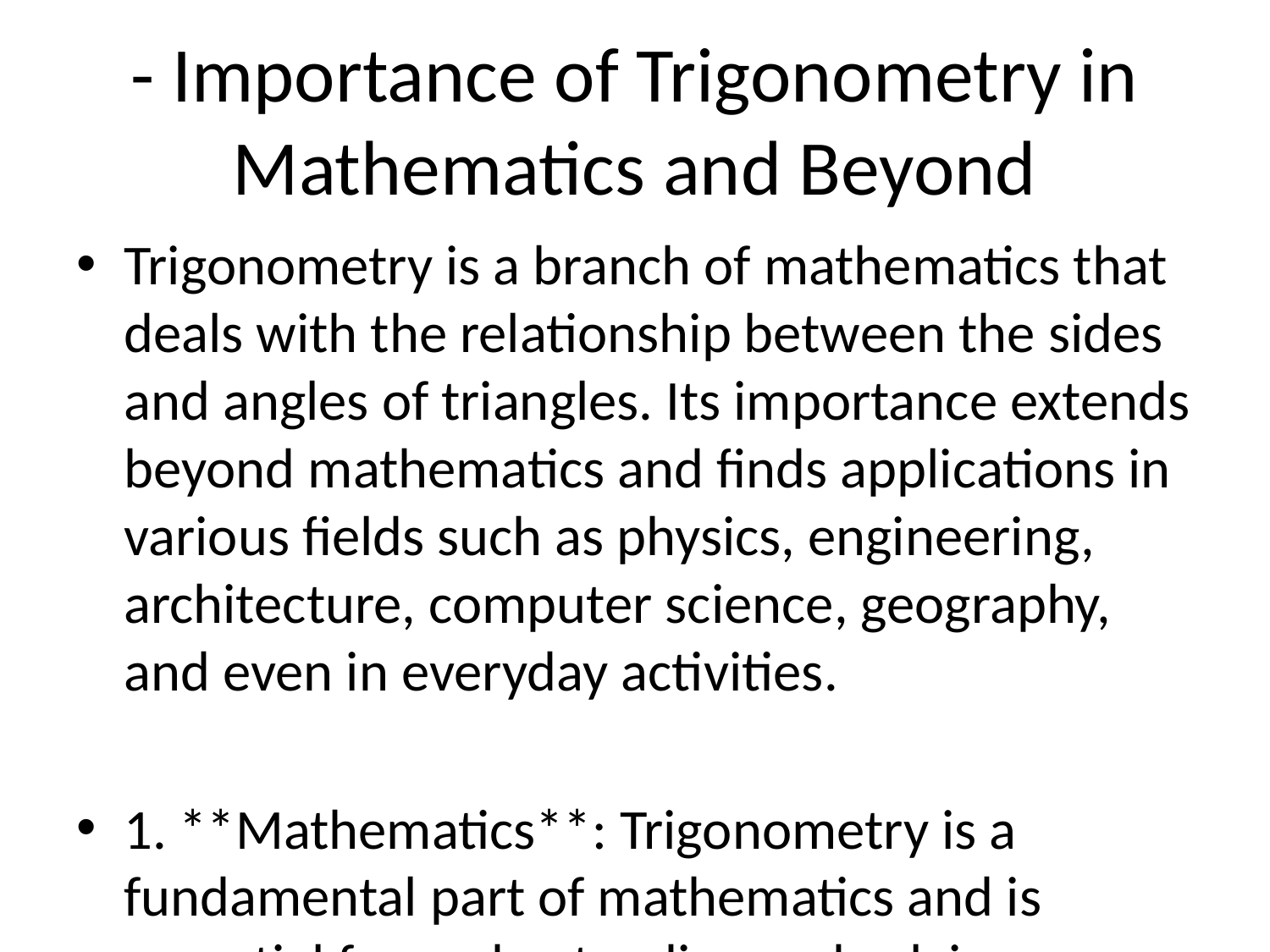

# - Importance of Trigonometry in Mathematics and Beyond
Trigonometry is a branch of mathematics that deals with the relationship between the sides and angles of triangles. Its importance extends beyond mathematics and finds applications in various fields such as physics, engineering, architecture, computer science, geography, and even in everyday activities.

1. **Mathematics**: Trigonometry is a fundamental part of mathematics and is essential for understanding and solving problems related to triangles and periodic phenomena. It provides tools for calculating distances, angles, and heights, as well as for solving problems involving right-angled and oblique triangles.

2. **Physics**: Trigonometry is extensively used in physics to analyze and model periodic phenomena such as sound waves and electromagnetic waves. It is also crucial for understanding concepts like oscillations, wave motion, light refraction, and diffraction.

3. **Engineering**: Engineers frequently use trigonometry in designing structures, analyzing forces, and calculating distances. It is indispensable in fields such as civil engineering for designing bridges, buildings, and roads, as well as in electrical engineering for analyzing alternating current circuits.

4. **Architecture**: Architects use trigonometry to ensure that buildings are structurally sound and aesthetically pleasing. It helps in determining angles for building foundations, roof designs, and structural integrity, ensuring that buildings can withstand various forces.

5. **Computer Science**: Trigonometric functions like sine and cosine are essential in computer graphics, animation, and game development. They are used to create smooth animations, simulate real-world physics, and design user interfaces, making trigonometry indispensable in the field of computer science.

6. **Geography**: Trigonometry plays a vital role in geography for determining distances between geographical points, measuring land areas, and creating accurate maps. By using trigonometric principles, geographers can calculate heights of mountains, depths of valleys, and distances between cities.

7. **Navigation**: Trigonometry is crucial in navigation, whether it is in the air, on the sea, or on land. Pilots, sailors, and surveyors use trigonometric calculations to determine their position, plot courses, and navigate accurately using tools like GPS systems and compasses.

8. **Everyday Life**: Trigonometry influences our daily lives more than we realize. From setting up furniture at home to adjusting satellite dishes, understanding angles and distances through trigonometric principles can make everyday tasks easier and more efficient.

In conclusion, trigonometry holds immense importance in various fields of study and application beyond mathematics. Its principles and functions are indispensable for solving complex problems, analyzing relationships between angles and distances, and modeling real-world phenomena in a wide range of disciplines. Mastering trigonometry not only enhances mathematical skills but also opens up opportunities for innovation and problem-solving in diverse fields.